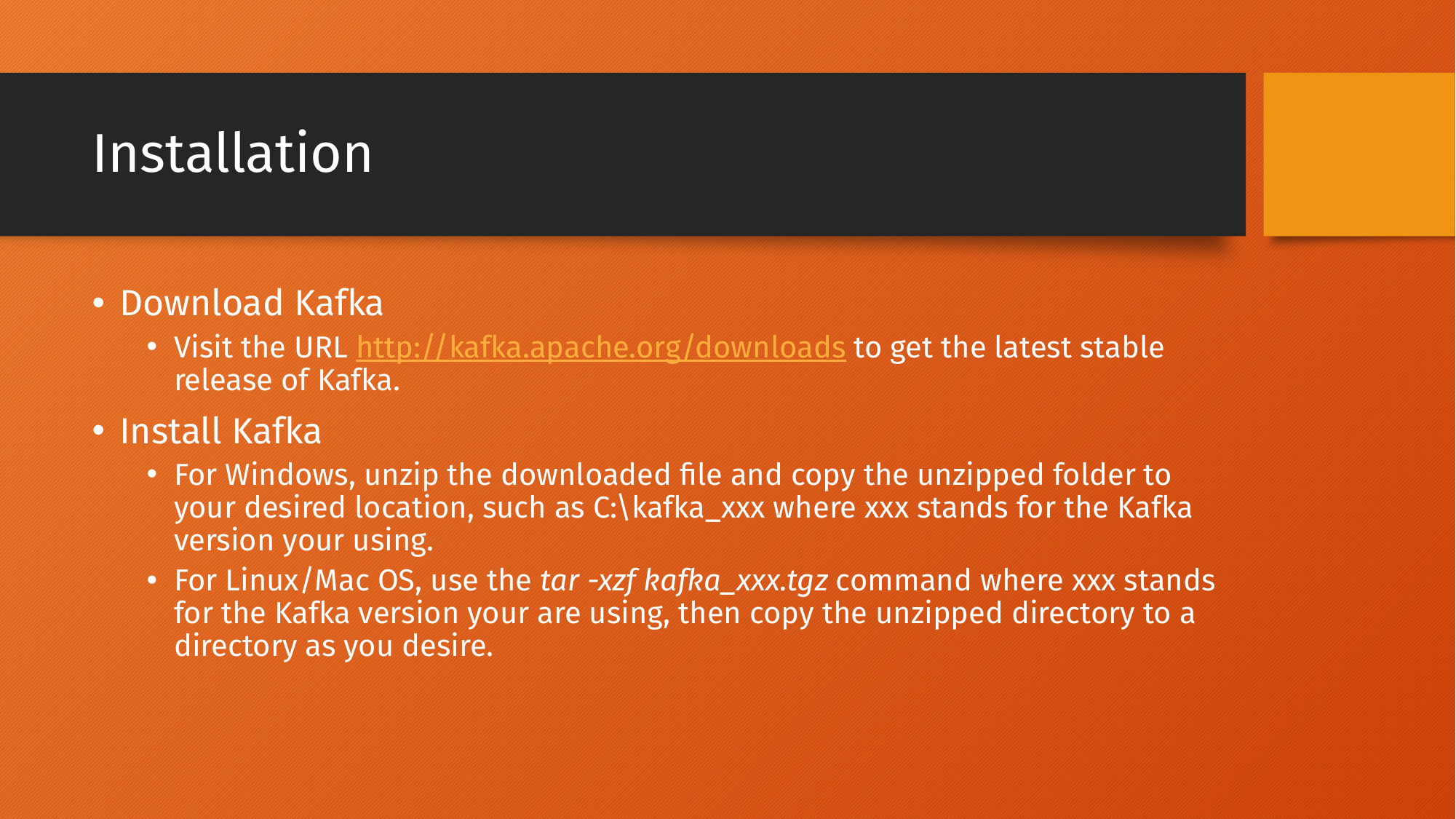

# Installation
Download Kafka
Visit the URL http://kafka.apache.org/downloads to get the latest stable release of Kafka.
Install Kafka
For Windows, unzip the downloaded file and copy the unzipped folder to your desired location, such as C:\kafka_xxx where xxx stands for the Kafka version your using.
For Linux/Mac OS, use the tar -xzf kafka_xxx.tgz command where xxx stands for the Kafka version your are using, then copy the unzipped directory to a directory as you desire.